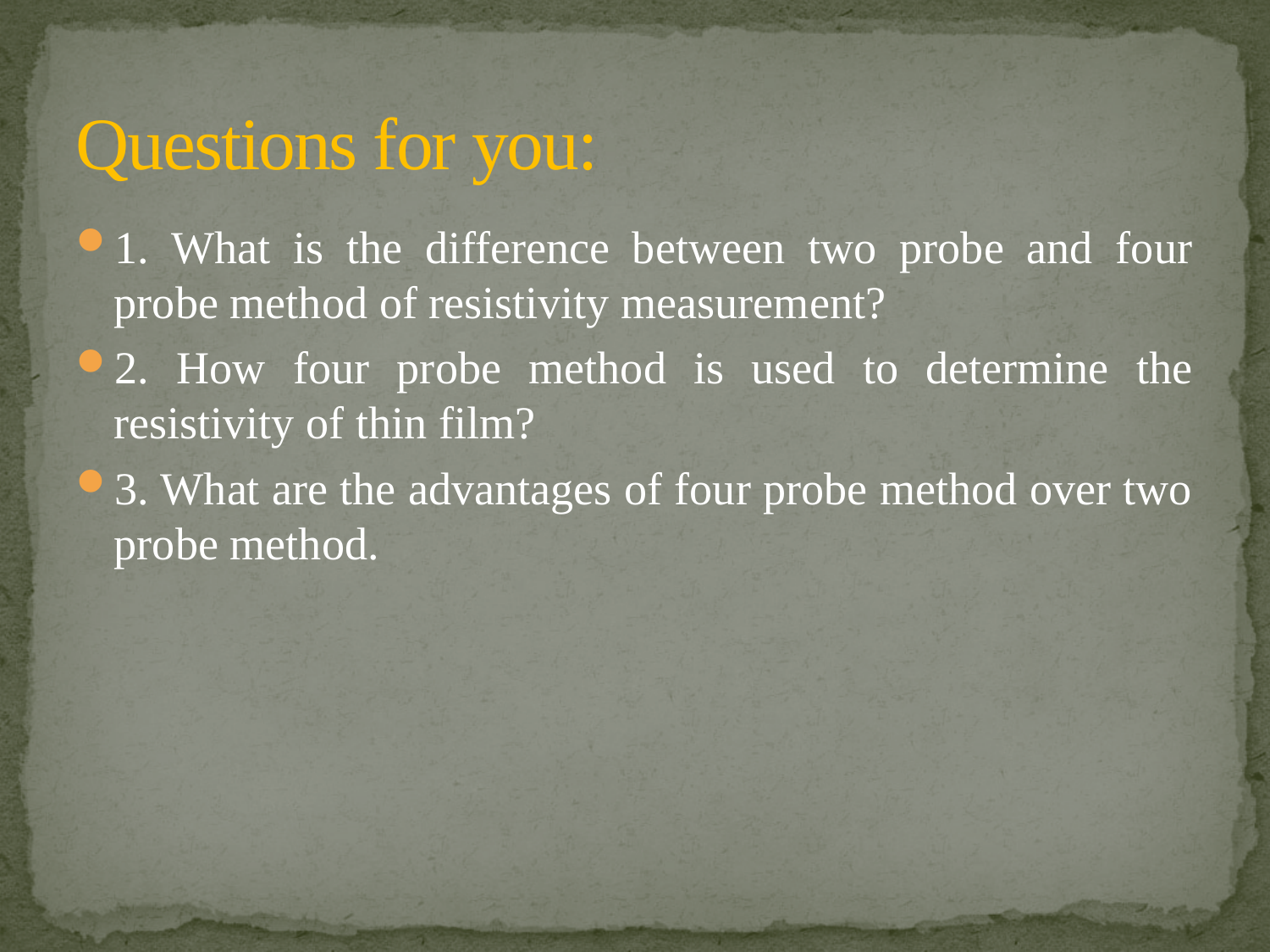

# Questions for you:
1. What is the difference between two probe and four probe method of resistivity measurement?
2. How four probe method is used to determine the resistivity of thin film?
3. What are the advantages of four probe method over two probe method.